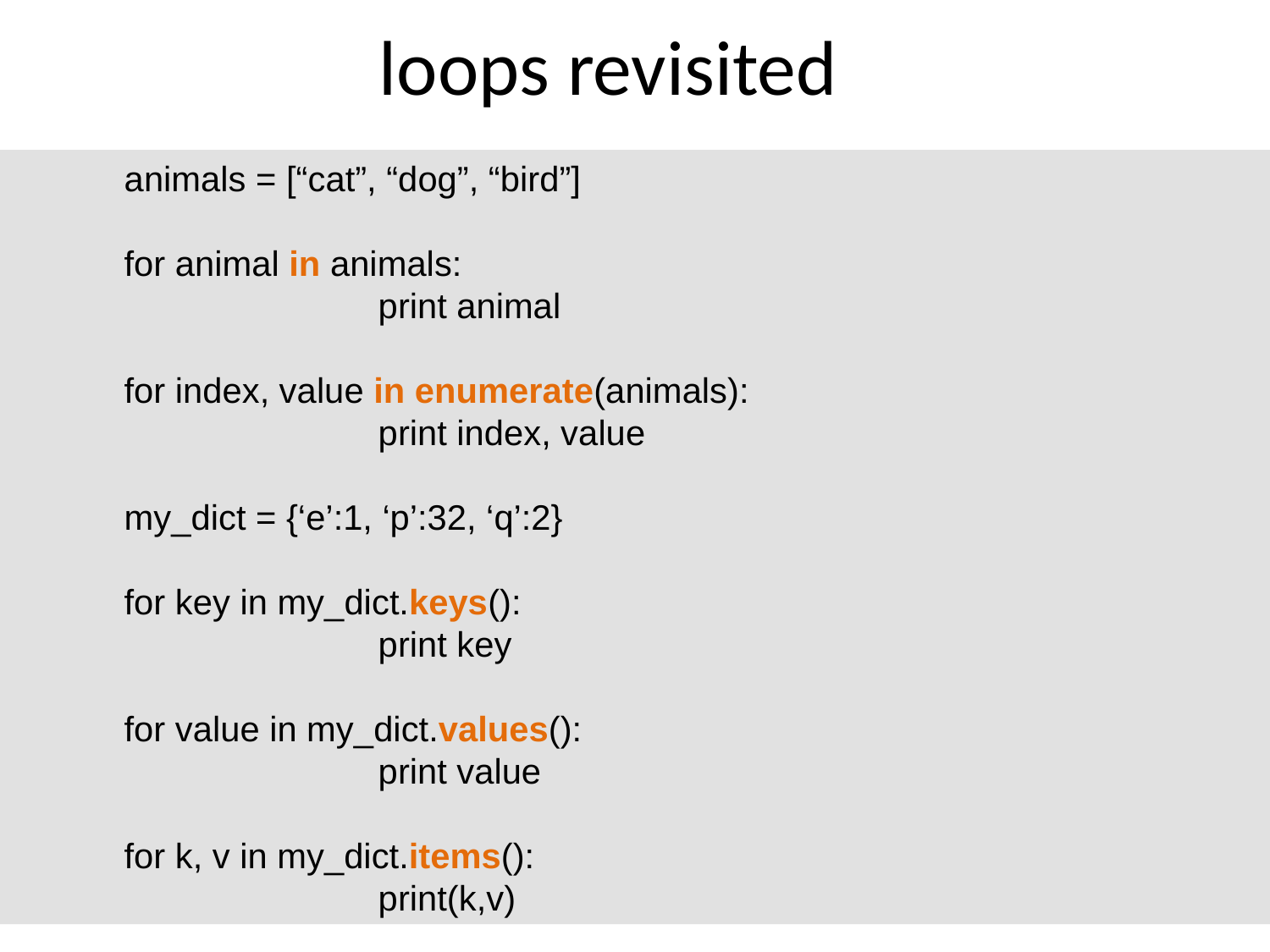

# loops revisited
animals = [“cat”, “dog”, “bird”]

for animal in animals:
		print animal

for index, value in enumerate(animals):
		print index, value

my_dict = {‘e’:1, ‘p’:32, ‘q’:2}

for key in my_dict.keys():
		print key

for value in my_dict.values():
		print value

for k, v in my_dict.items():
		print(k,v)